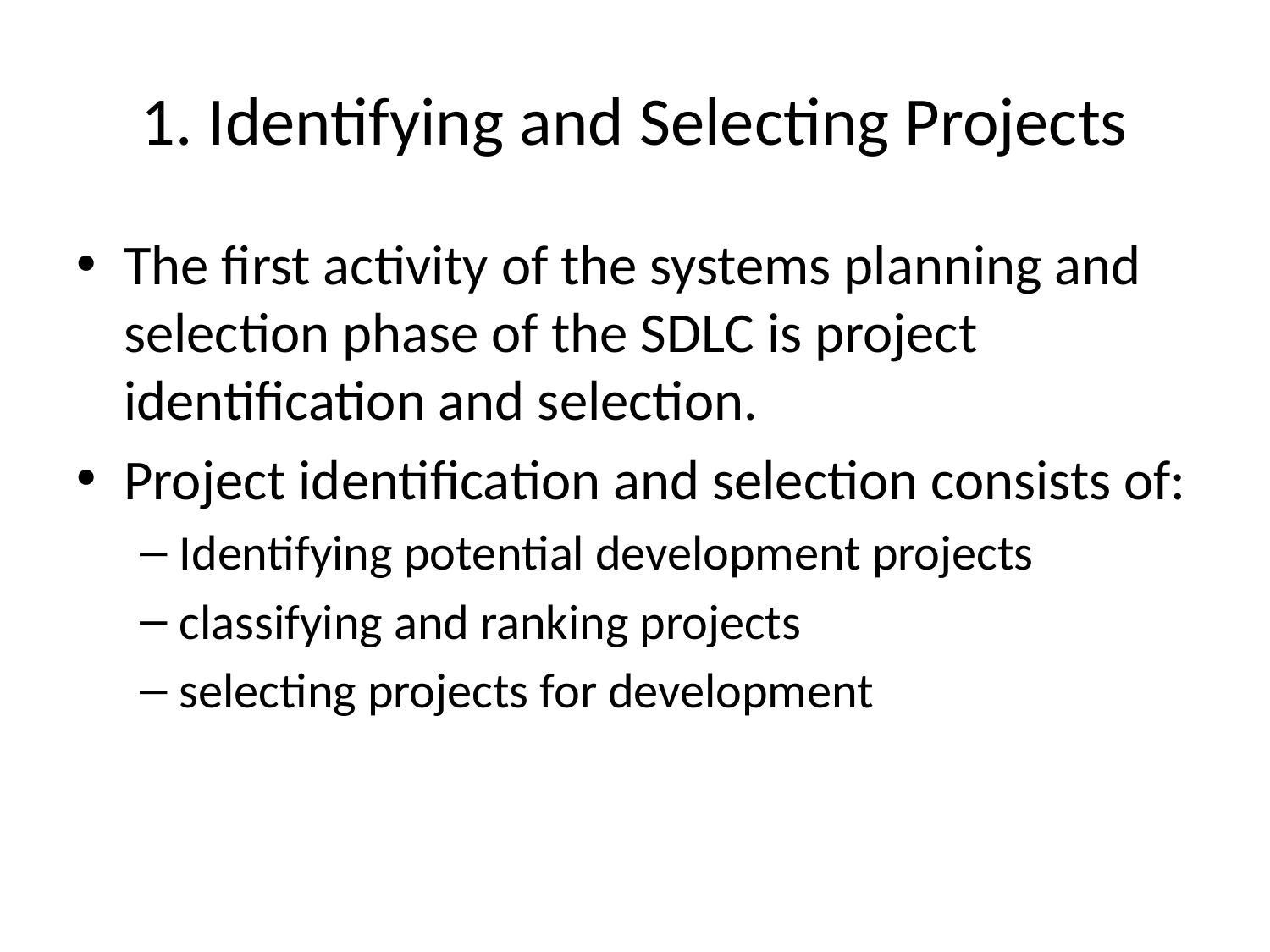

# 1. Identifying and Selecting Projects
The first activity of the systems planning and selection phase of the SDLC is project identification and selection.
Project identification and selection consists of:
Identifying potential development projects
classifying and ranking projects
selecting projects for development